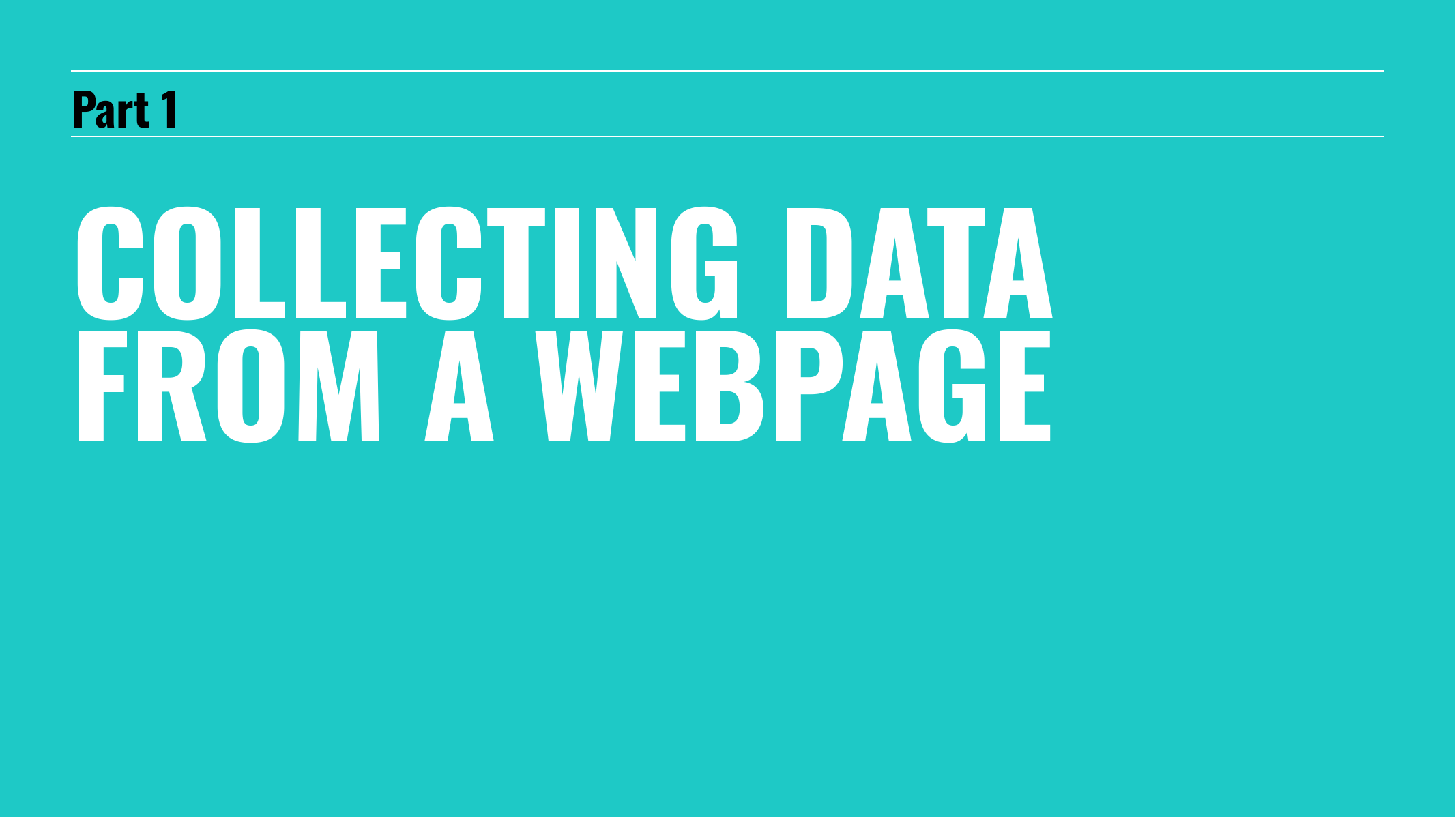

Part 1
COLLECTING DATA FROM A WEBPAGE